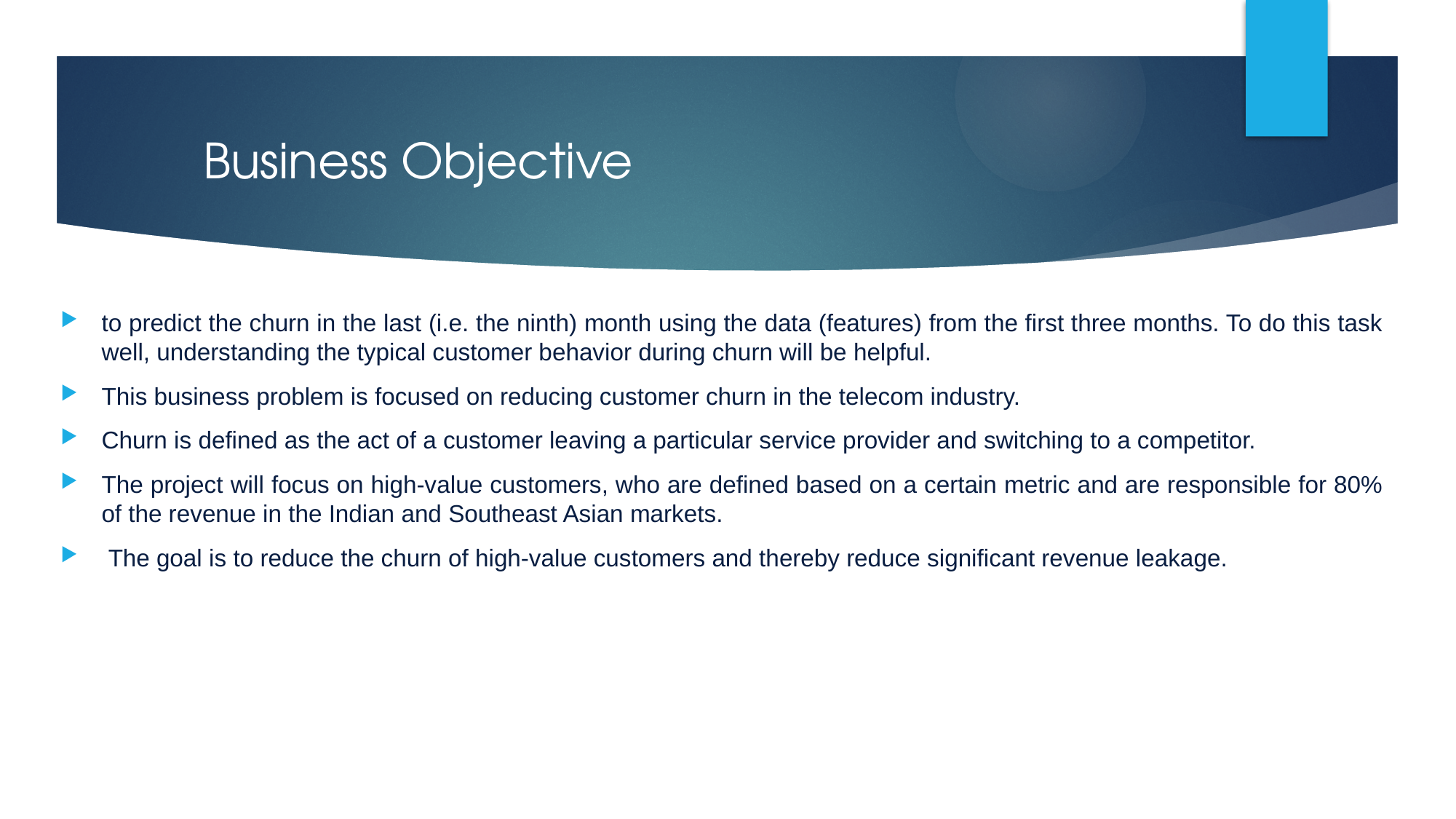

Business Objective
to predict the churn in the last (i.e. the ninth) month using the data (features) from the first three months. To do this task well, understanding the typical customer behavior during churn will be helpful.
This business problem is focused on reducing customer churn in the telecom industry.
Churn is defined as the act of a customer leaving a particular service provider and switching to a competitor.
The project will focus on high-value customers, who are defined based on a certain metric and are responsible for 80% of the revenue in the Indian and Southeast Asian markets.
 The goal is to reduce the churn of high-value customers and thereby reduce significant revenue leakage.